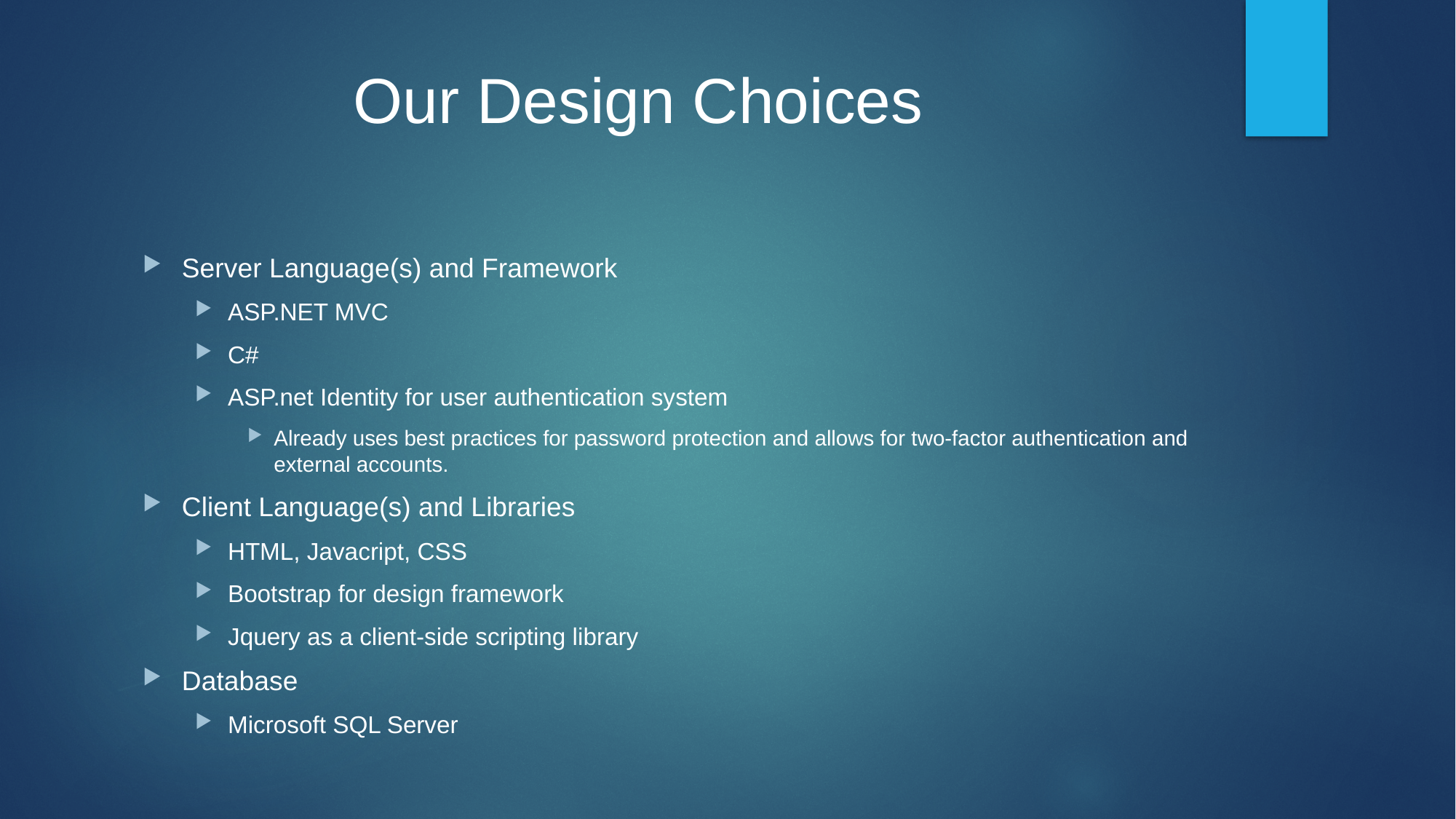

# Our Design Choices
Server Language(s) and Framework
ASP.NET MVC
C#
ASP.net Identity for user authentication system
Already uses best practices for password protection and allows for two-factor authentication and external accounts.
Client Language(s) and Libraries
HTML, Javacript, CSS
Bootstrap for design framework
Jquery as a client-side scripting library
Database
Microsoft SQL Server